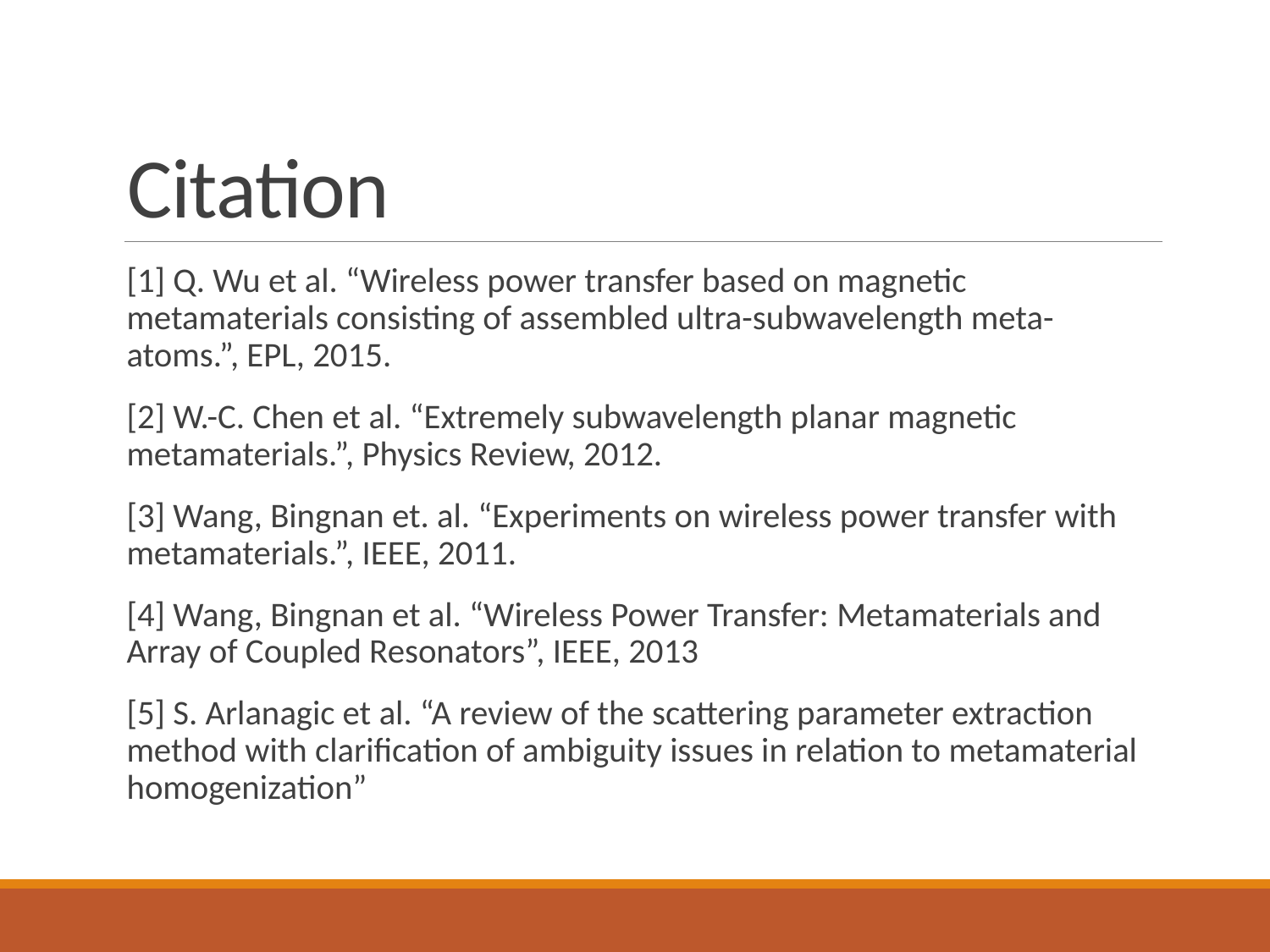

# Citation
[1] Q. Wu et al. “Wireless power transfer based on magnetic metamaterials consisting of assembled ultra-subwavelength meta-atoms.”, EPL, 2015.
[2] W.-C. Chen et al. “Extremely subwavelength planar magnetic metamaterials.”, Physics Review, 2012.
[3] Wang, Bingnan et. al. “Experiments on wireless power transfer with metamaterials.”, IEEE, 2011.
[4] Wang, Bingnan et al. “Wireless Power Transfer: Metamaterials and Array of Coupled Resonators”, IEEE, 2013
[5] S. Arlanagic et al. “A review of the scattering parameter extraction method with clarification of ambiguity issues in relation to metamaterial homogenization”